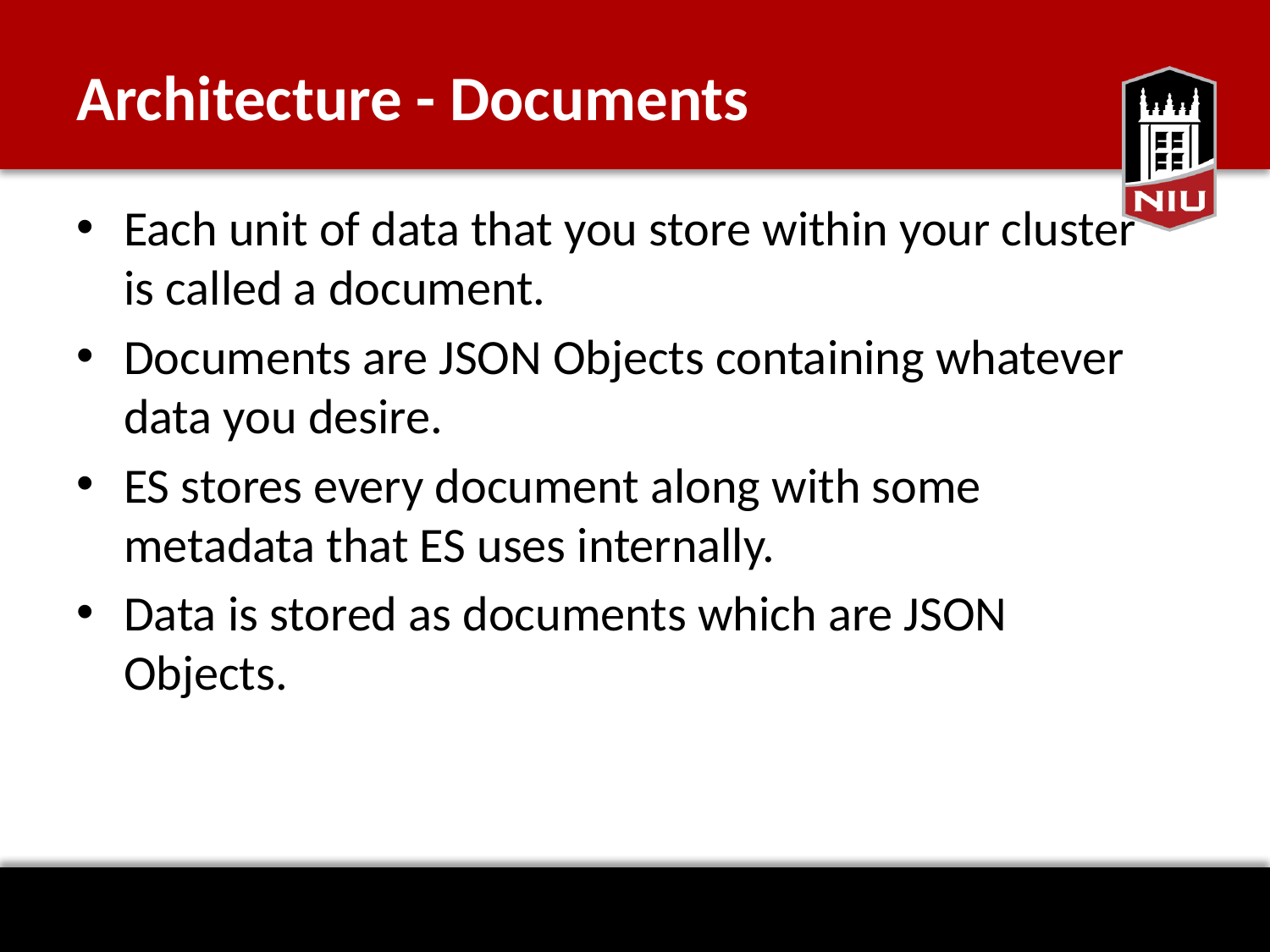

# Architecture - Documents
Each unit of data that you store within your cluster is called a document.
Documents are JSON Objects containing whatever data you desire.
ES stores every document along with some metadata that ES uses internally.
Data is stored as documents which are JSON Objects.